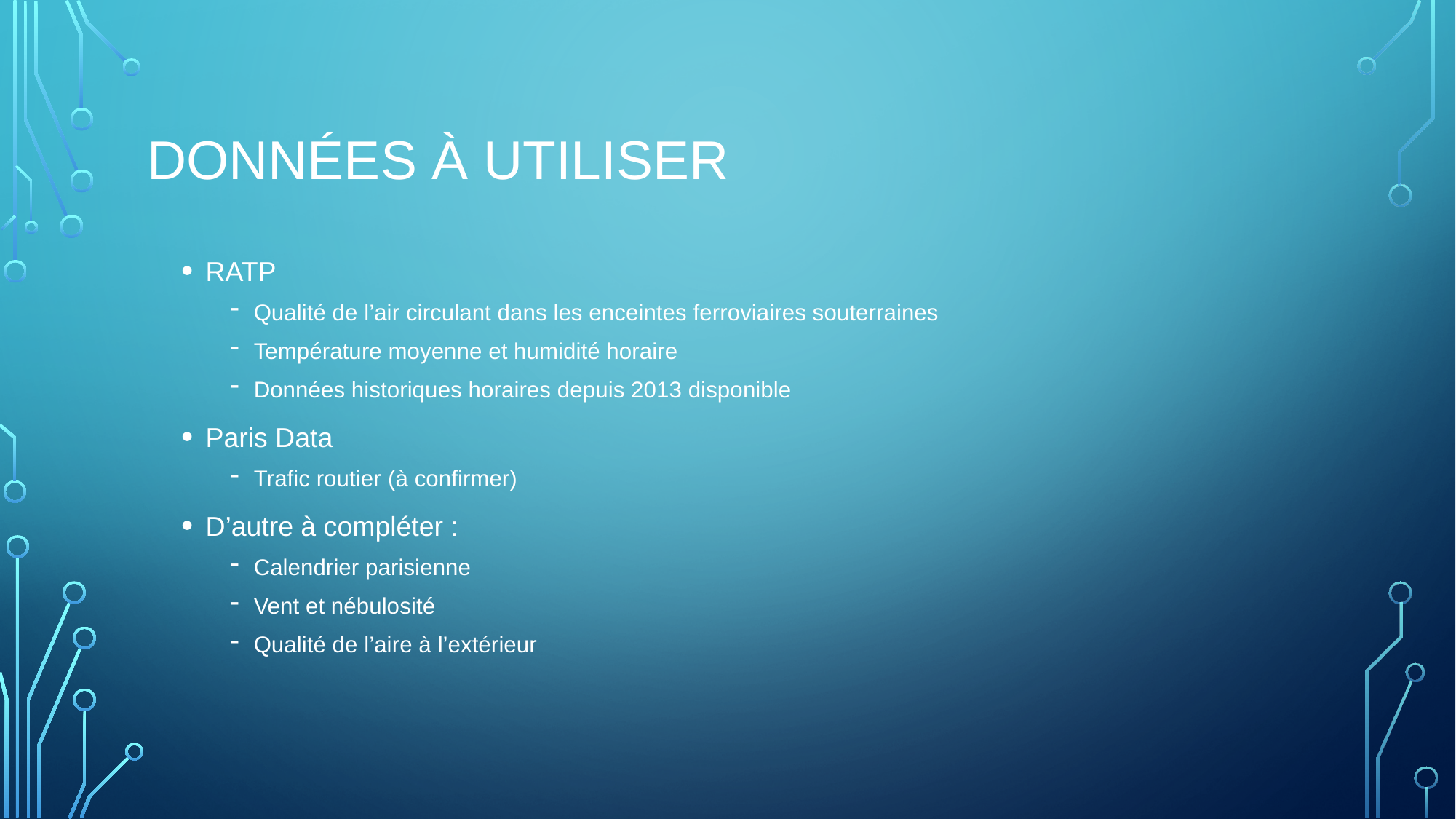

# Données à utiliser
RATP
Qualité de l’air circulant dans les enceintes ferroviaires souterraines
Température moyenne et humidité horaire
Données historiques horaires depuis 2013 disponible
Paris Data
Trafic routier (à confirmer)
D’autre à compléter :
Calendrier parisienne
Vent et nébulosité
Qualité de l’aire à l’extérieur